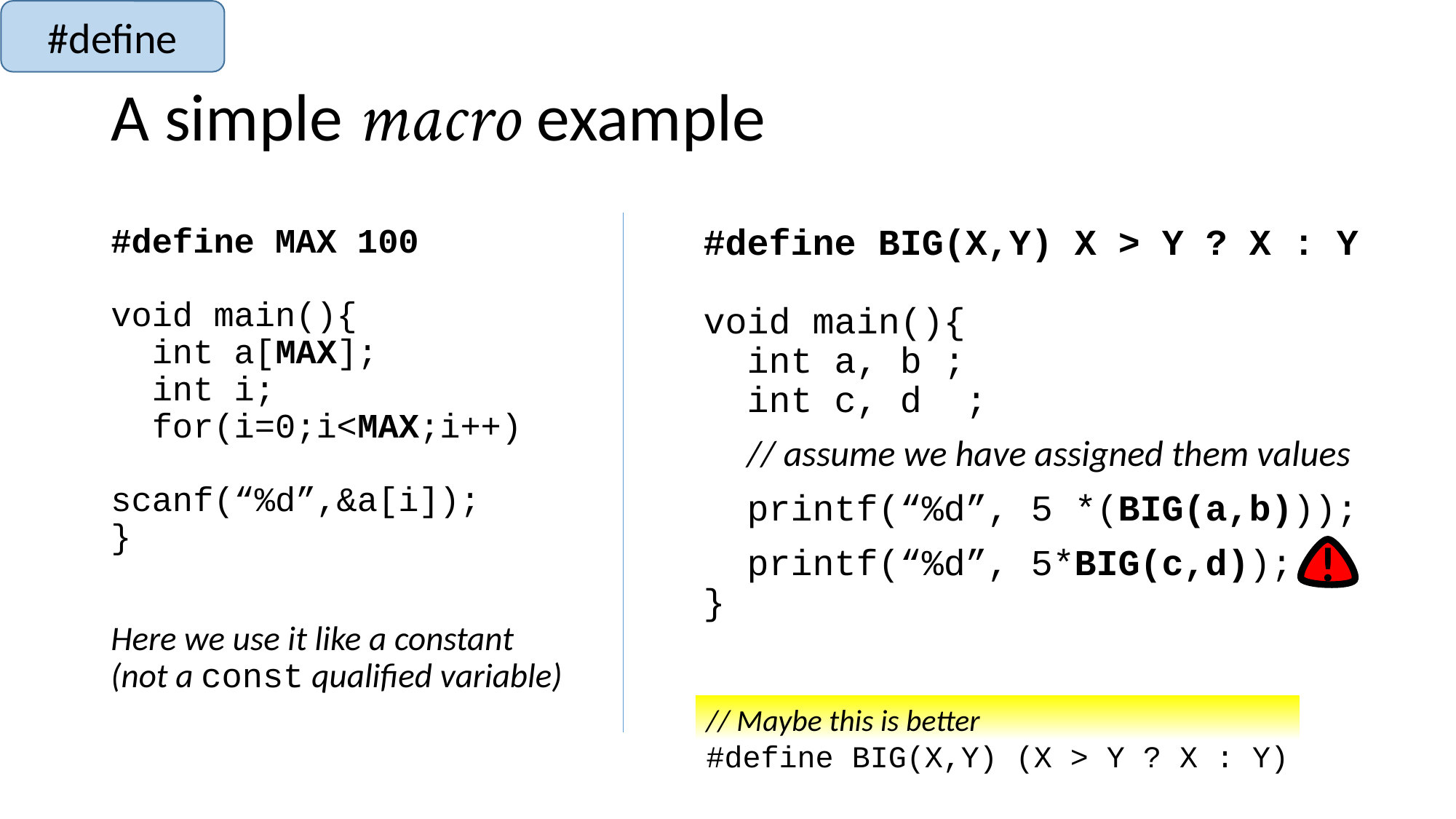

#define
# A simple macro example
#define MAX 100
void main(){
  int a[MAX];
  int i;
  for(i=0;i<MAX;i++)
     scanf(“%d”,&a[i]);
}

Here we use it like a constant (not a const qualified variable)
#define BIG(X,Y) X > Y ? X : Y
void main(){
  int a, b ;
  int c, d  ;
  // assume we have assigned them values
  printf(“%d”, 5 *(BIG(a,b)));
  printf(“%d”, 5*BIG(c,d));
}
!
// Maybe this is better
#define BIG(X,Y) (X > Y ? X : Y)